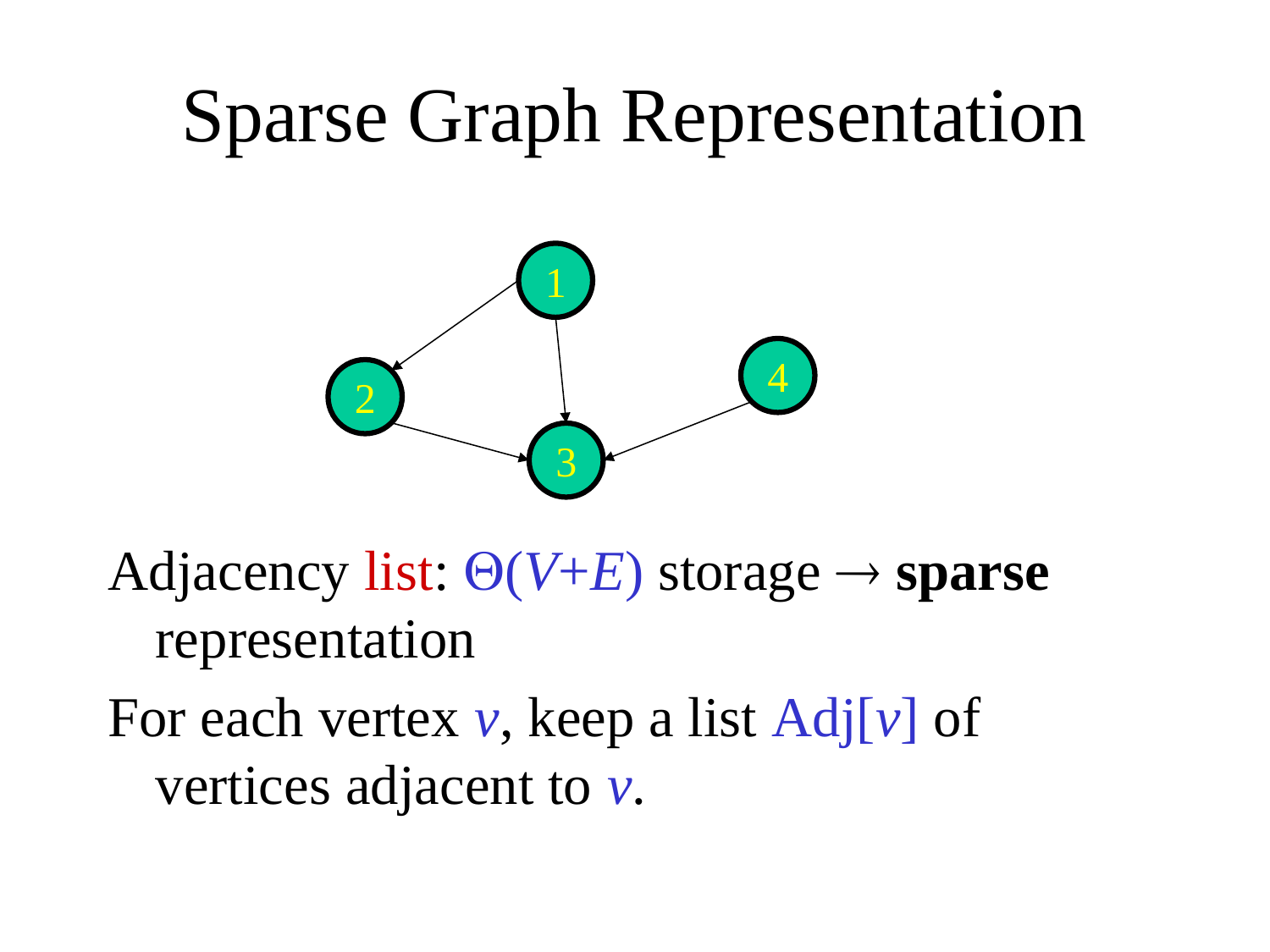

# Sparse Graph Representation

Adjacency list: Θ(V+E) storage → sparse representation
For each vertex v, keep a list Adj[v] of vertices adjacent to v.
1
4
2
3
6